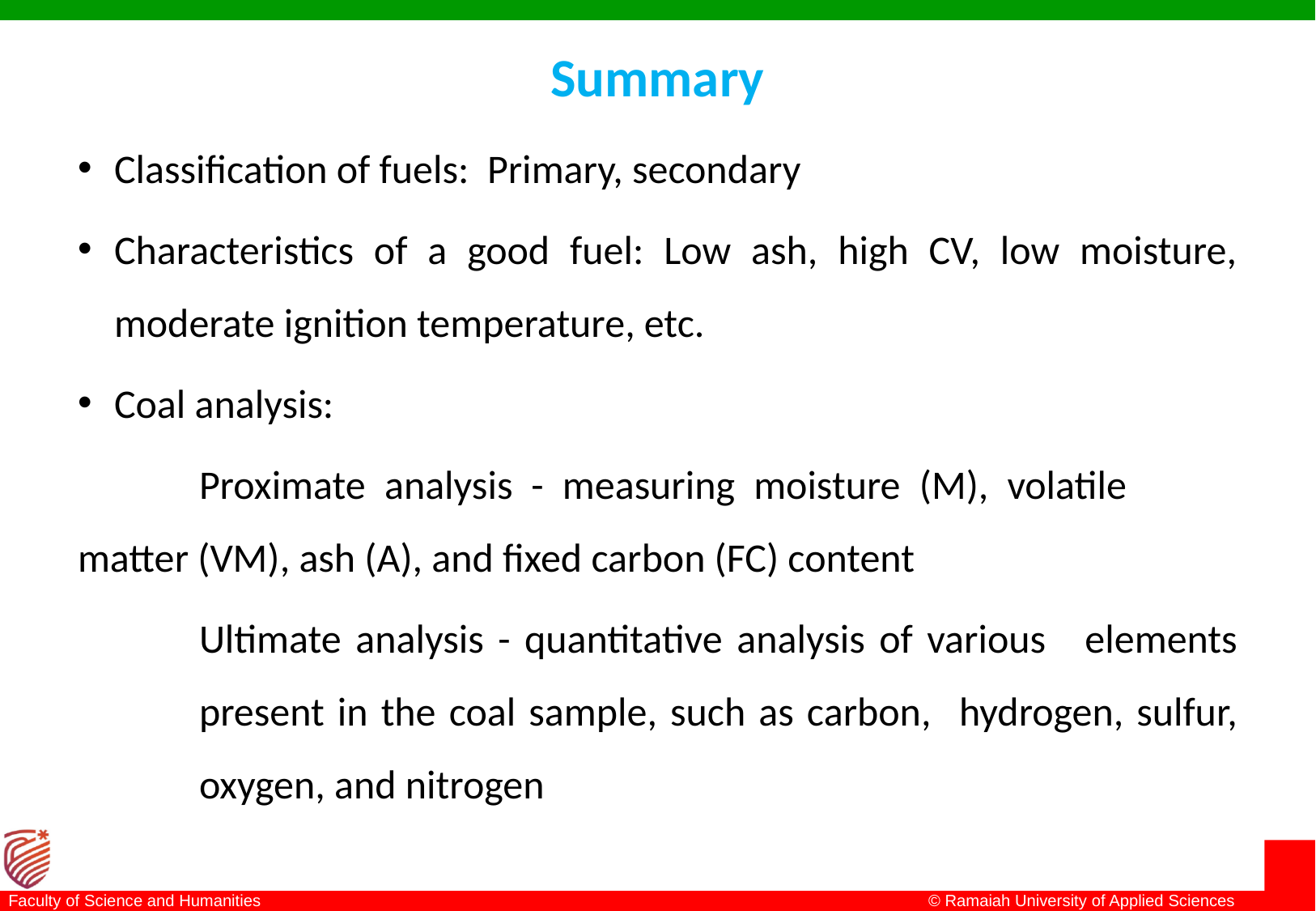

# Summary
Classification of fuels:  Primary, secondary
Characteristics of a good fuel: Low ash, high CV, low moisture, moderate ignition temperature, etc.
Coal analysis:
	Proximate analysis - measuring moisture (M), volatile 	matter (VM), ash (A), and fixed carbon (FC) content
	Ultimate analysis - quantitative analysis of various 	elements 	present in the coal sample, such as carbon, 	hydrogen, sulfur, 	oxygen, and nitrogen